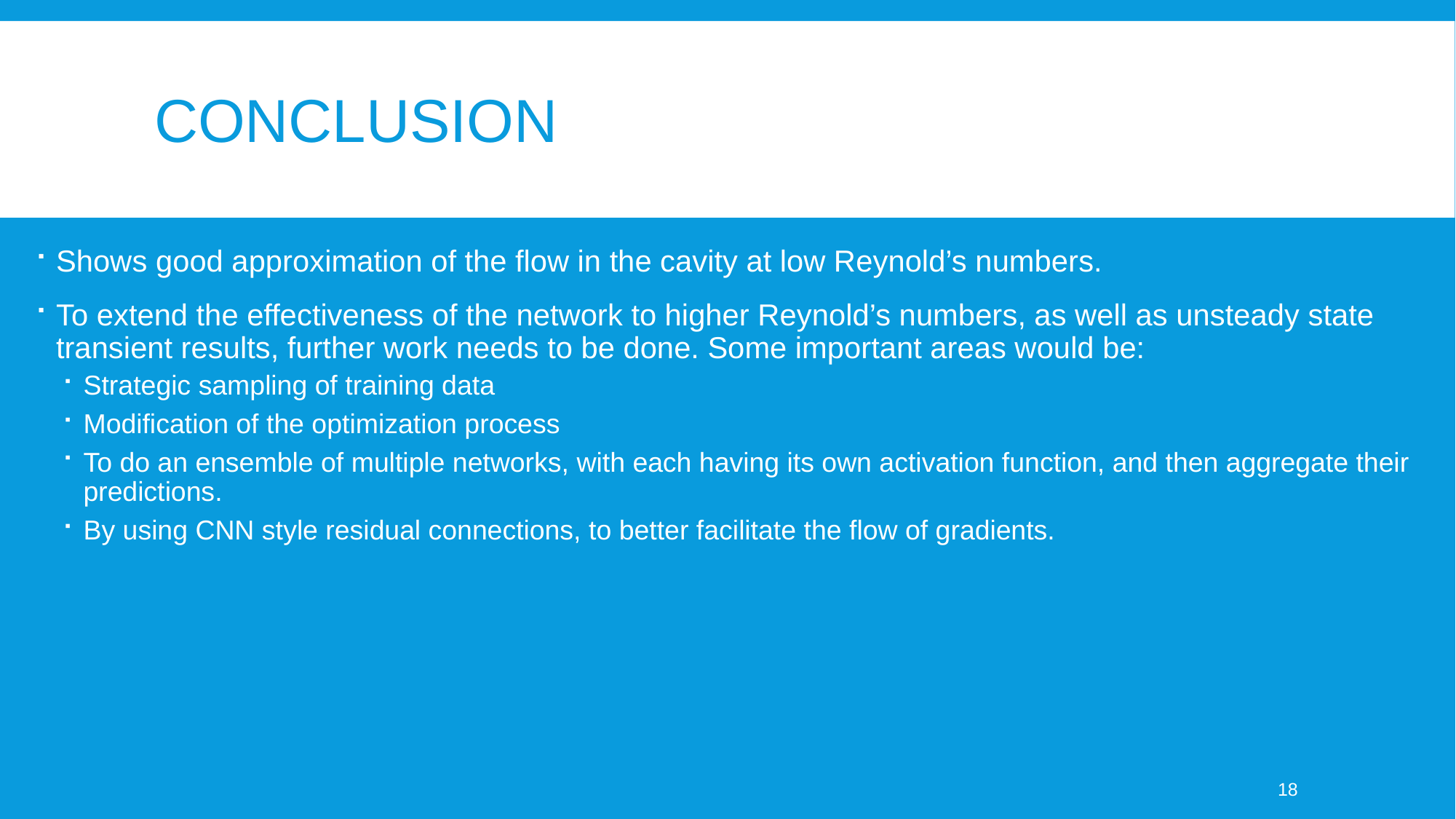

# Conclusion
Shows good approximation of the flow in the cavity at low Reynold’s numbers.
To extend the effectiveness of the network to higher Reynold’s numbers, as well as unsteady state transient results, further work needs to be done. Some important areas would be:
Strategic sampling of training data
Modification of the optimization process
To do an ensemble of multiple networks, with each having its own activation function, and then aggregate their predictions.
By using CNN style residual connections, to better facilitate the flow of gradients.

18